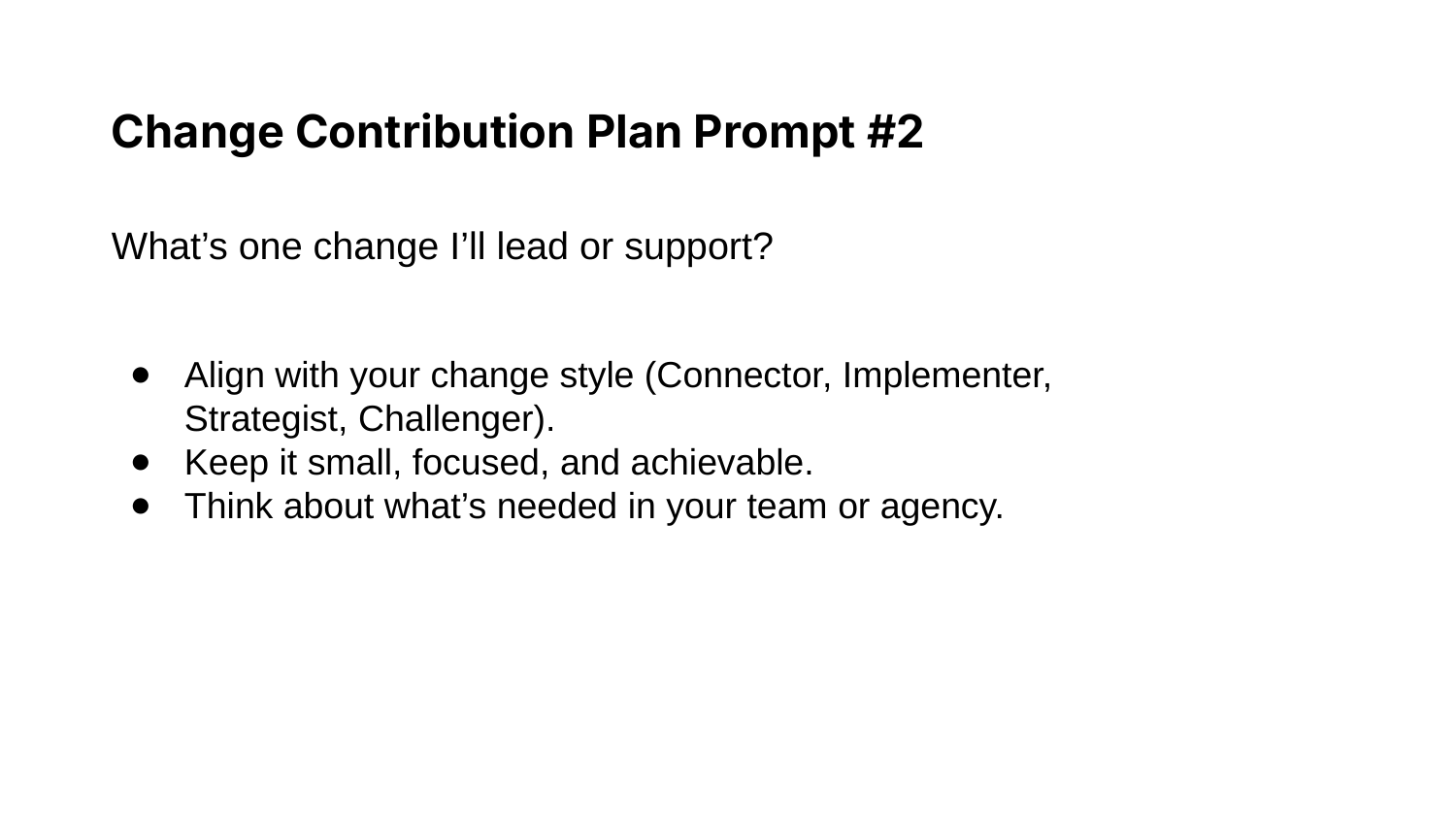

Change Contribution Plan Prompt #2
What’s one change I’ll lead or support?
Align with your change style (Connector, Implementer, Strategist, Challenger).
Keep it small, focused, and achievable.
Think about what’s needed in your team or agency.